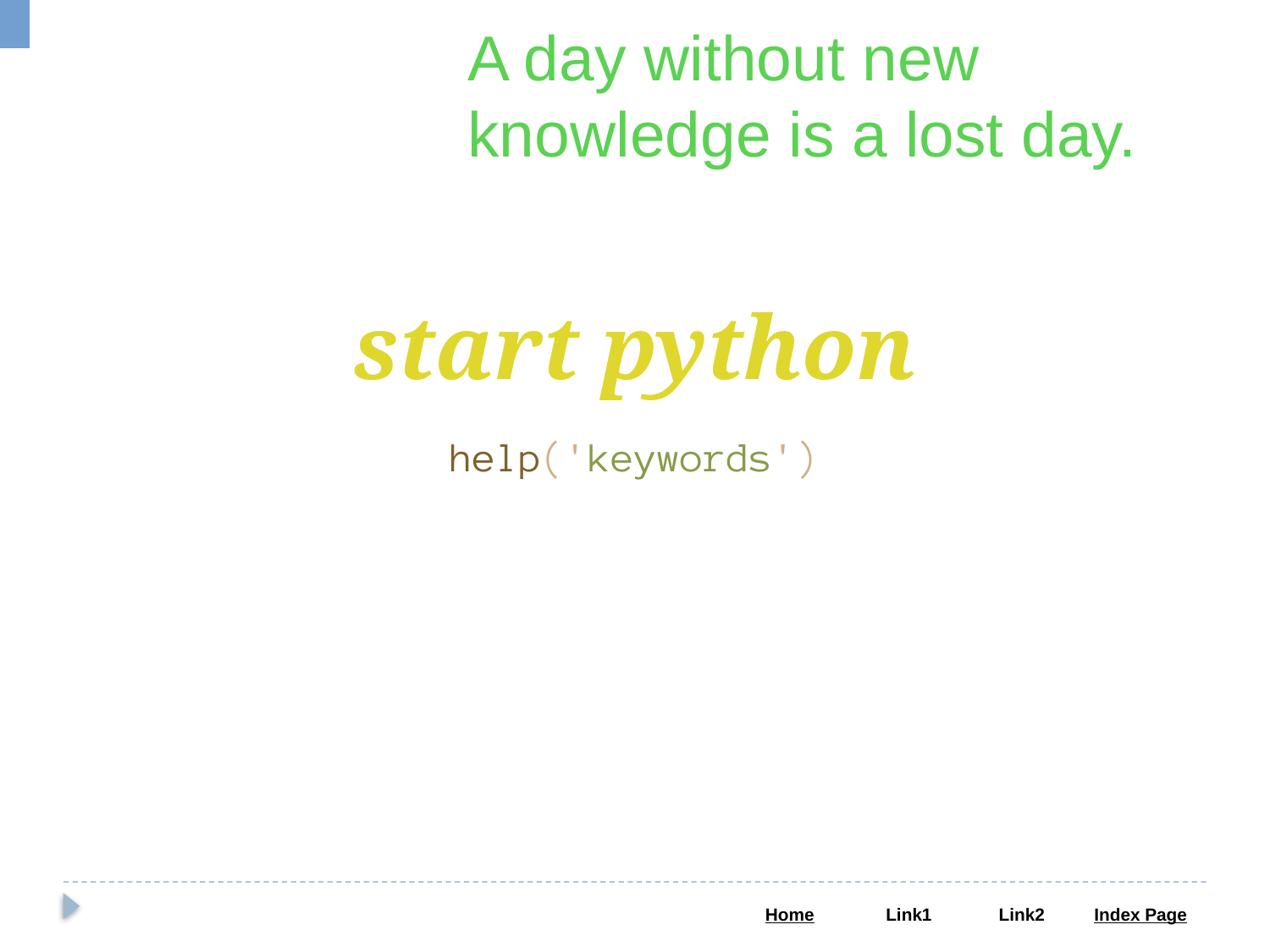

A day without new knowledge is a lost day.
start python
help('keywords')